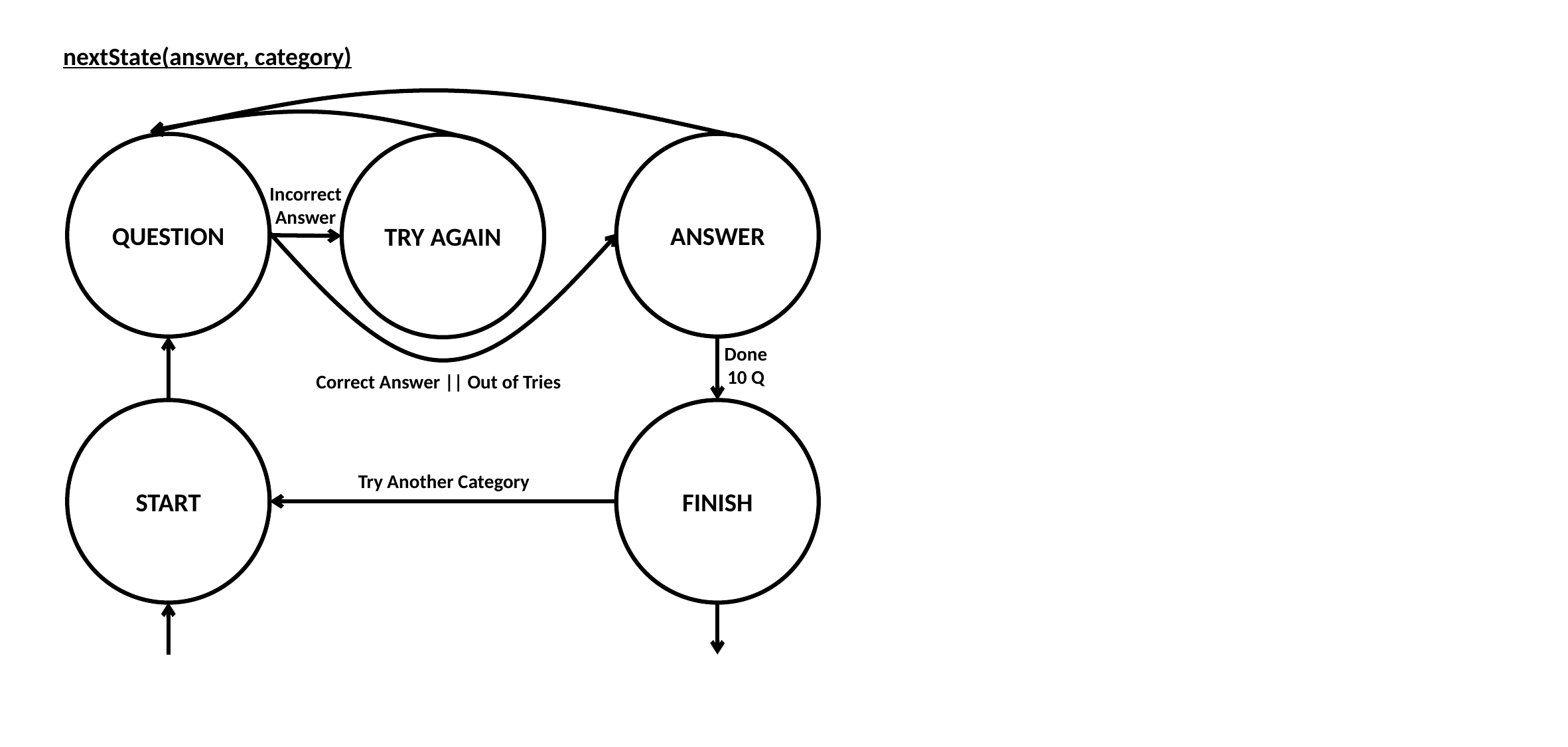

nextState(answer, category)

QUESTION
ANSWER
TRY AGAIN
Incorrect Answer

Done
10 Q
Correct Answer || Out of Tries
START
FINISH
Try Another Category